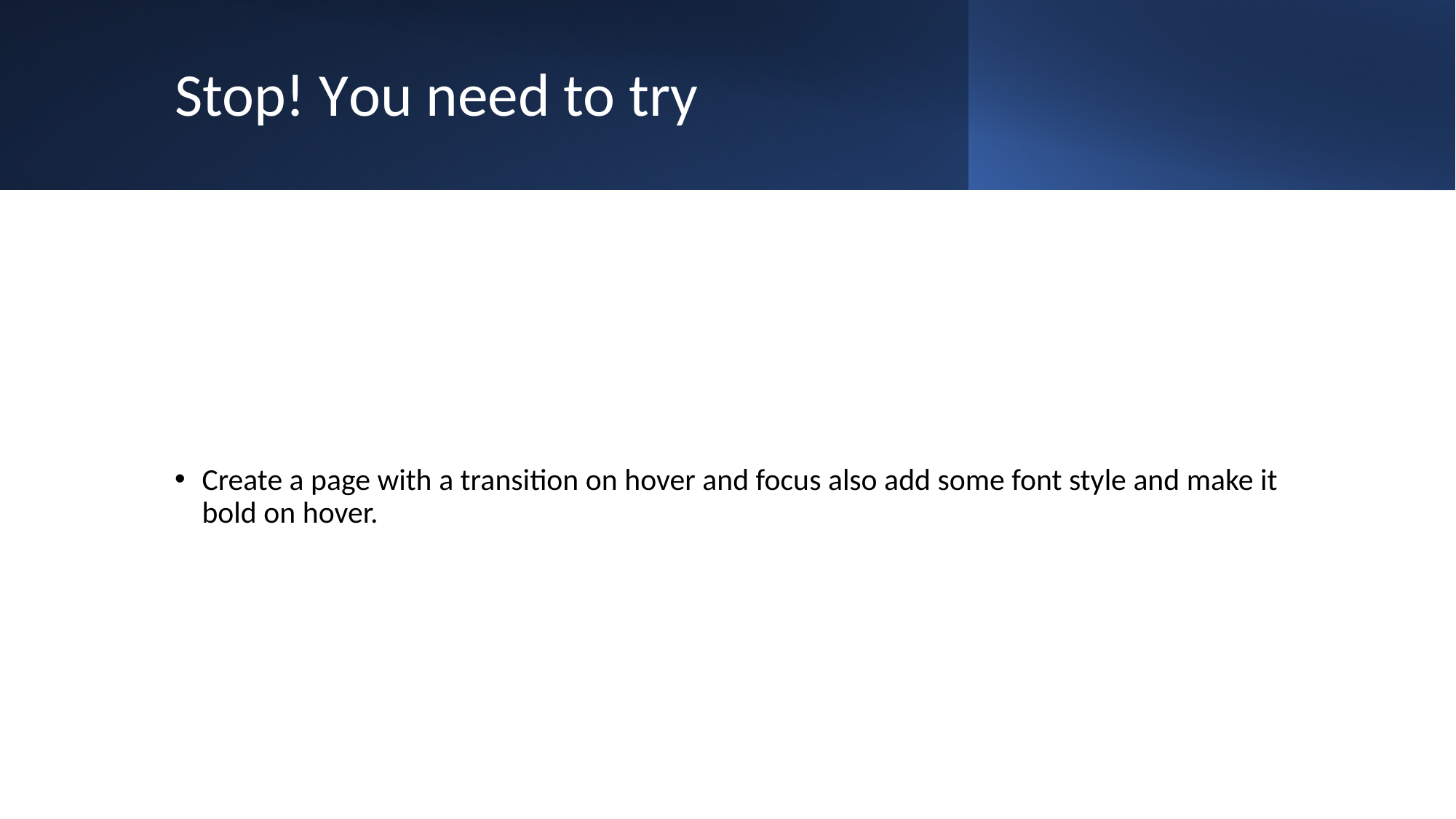

# Stop! You need to try
Create a page with a transition on hover and focus also add some font style and make it bold on hover.